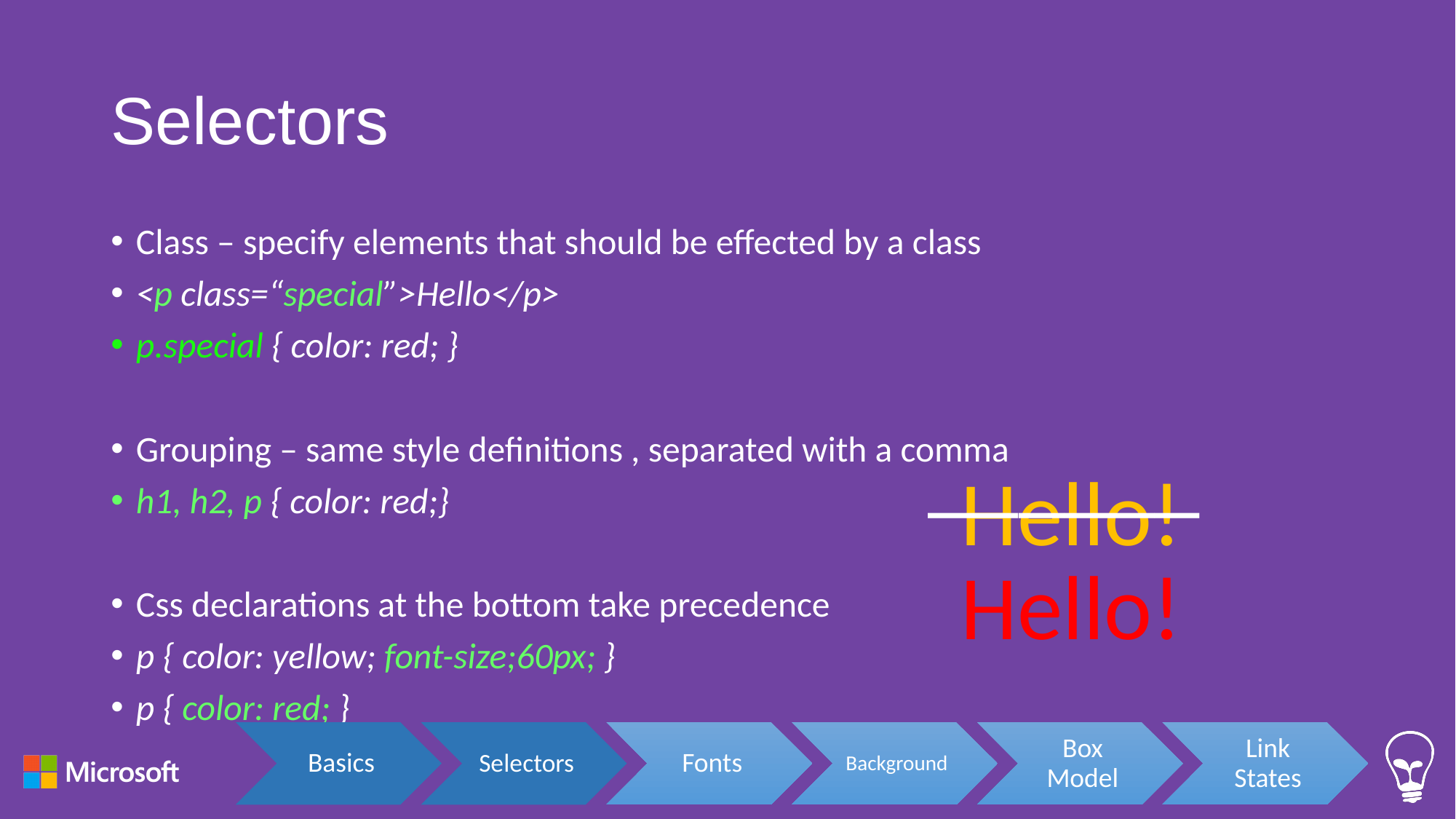

# Selectors
Class – specify elements that should be effected by a class
<p class=“special”>Hello</p>
p.special { color: red; }

Grouping – same style definitions , separated with a comma
h1, h2, p { color: red;}

Css declarations at the bottom take precedence
p { color: yellow; font-size;60px; }
p { color: red; }
______
Hello!
Hello!
Basics
Selectors
Fonts
Background
Box Model
Link States